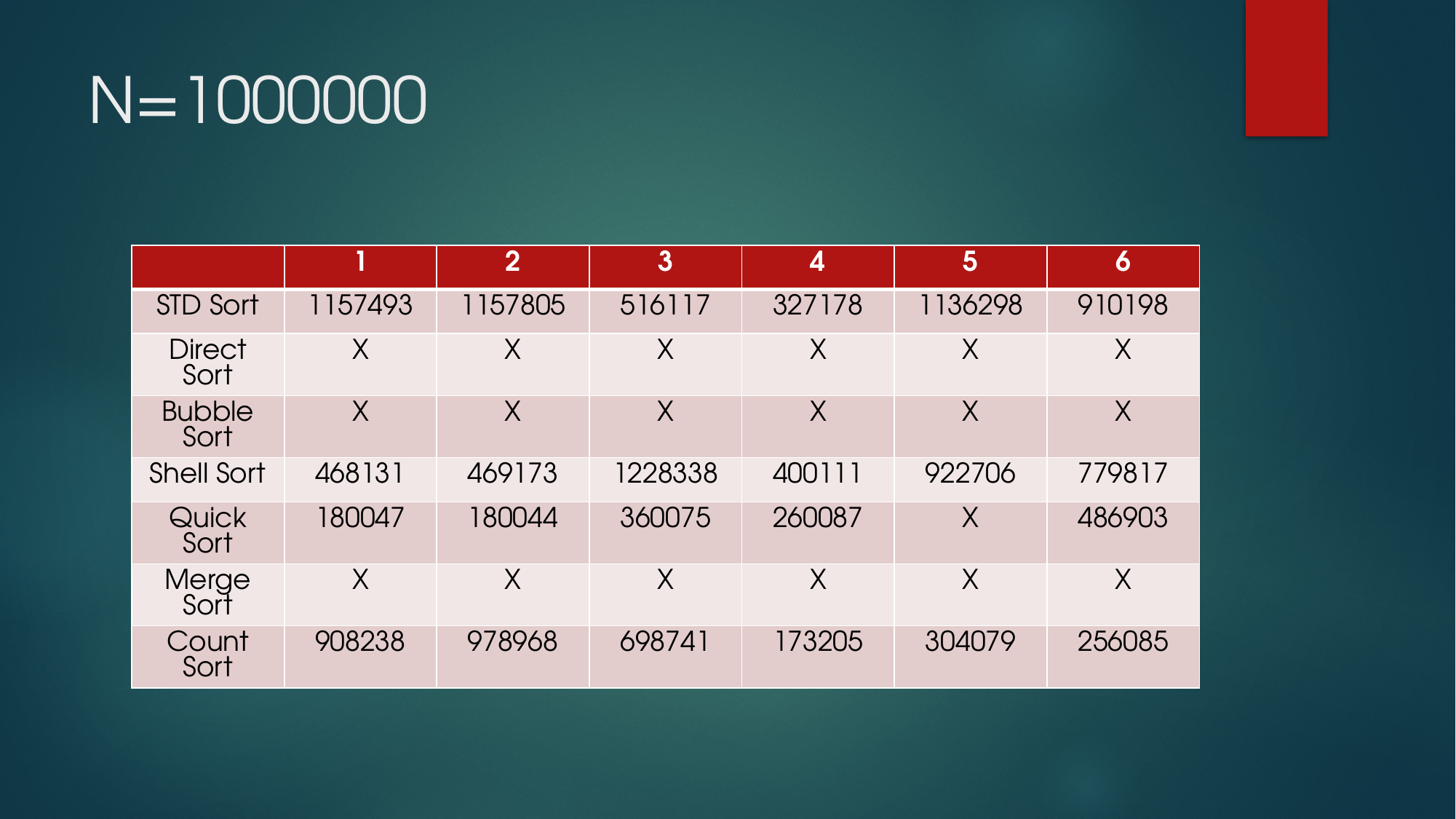

# N=1000000
|  | 1 | 2 | 3 | 4 | 5 | 6 |
| --- | --- | --- | --- | --- | --- | --- |
| STD Sort | 1157493 | 1157805 | 516117 | 327178 | 1136298 | 910198 |
| Direct Sort | X | X | X | X | X | X |
| Bubble Sort | X | X | X | X | X | X |
| Shell Sort | 468131 | 469173 | 1228338 | 400111 | 922706 | 779817 |
| Quick Sort | 180047 | 180044 | 360075 | 260087 | X | 486903 |
| Merge Sort | X | X | X | X | X | X |
| Count Sort | 908238 | 978968 | 698741 | 173205 | 304079 | 256085 |